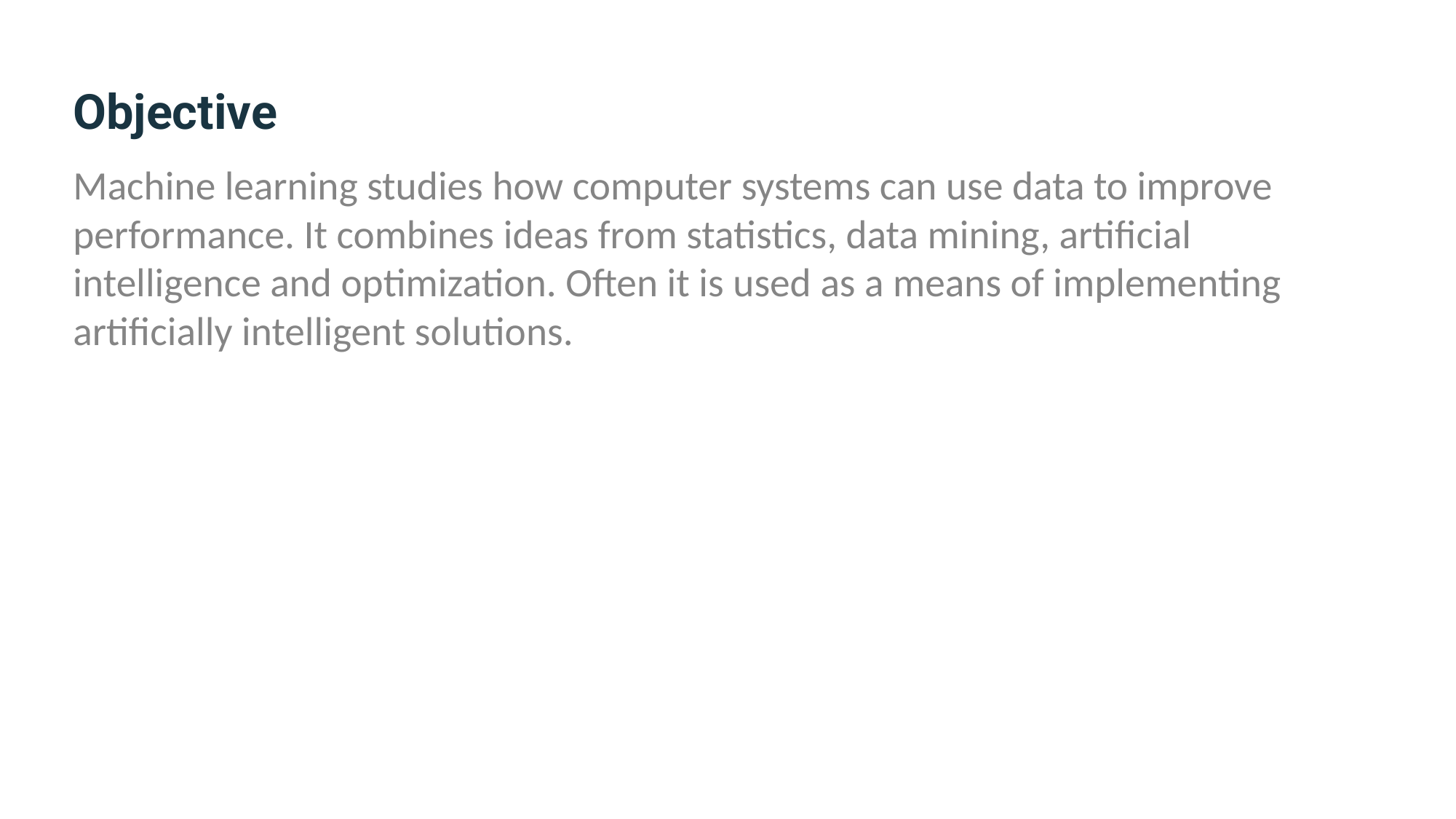

# Objective

Machine learning studies how computer systems can use data to improve performance. It combines ideas from statistics, data mining, artificial intelligence and optimization. Often it is used as a means of implementing artificially intelligent solutions.